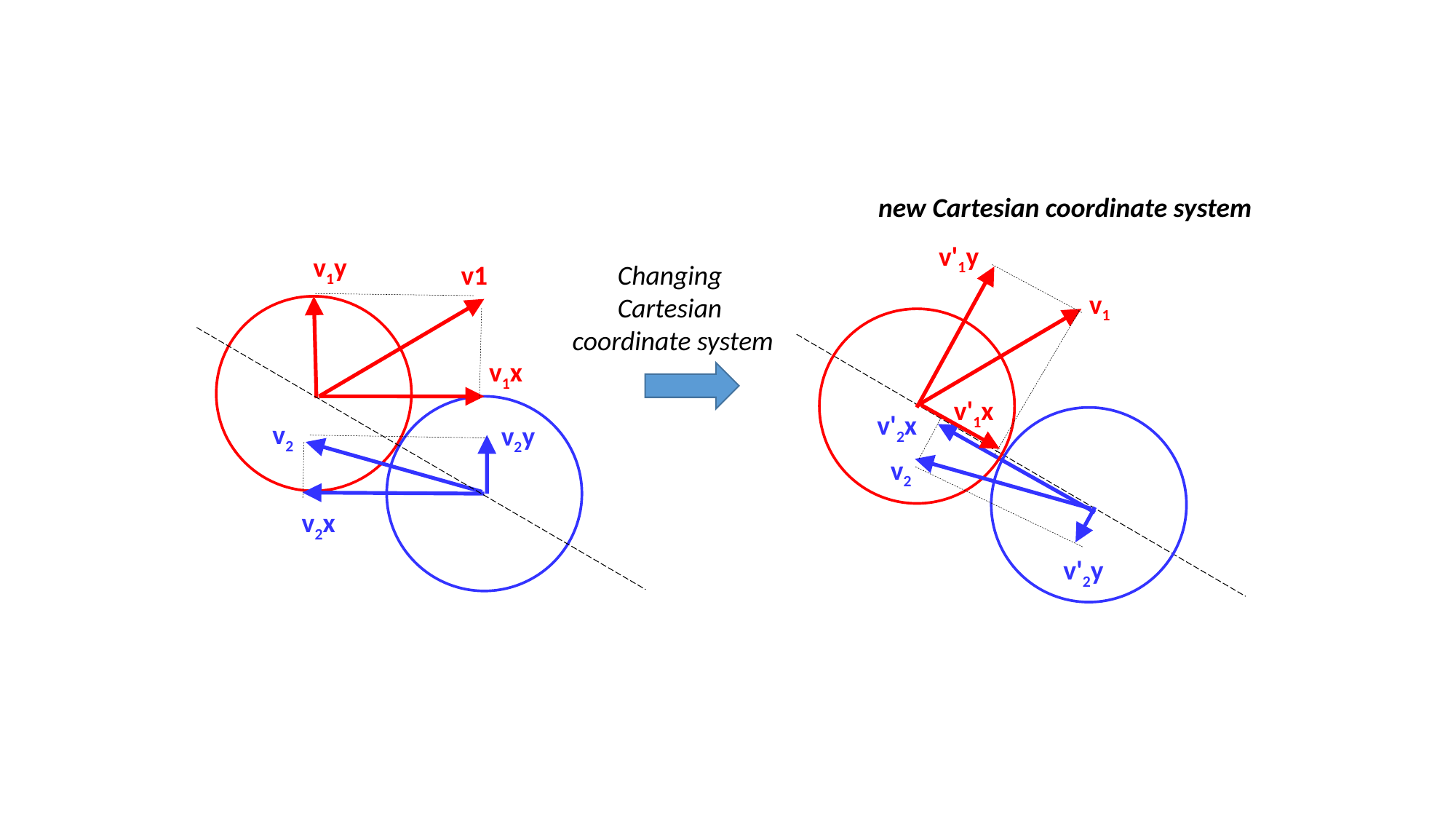

new Cartesian coordinate system
v'1y
v1y
v1
Changing
Cartesian
coordinate system
v1

v1x

v'1x

v'2x

v2
v2y
v2
v2x
v'2y